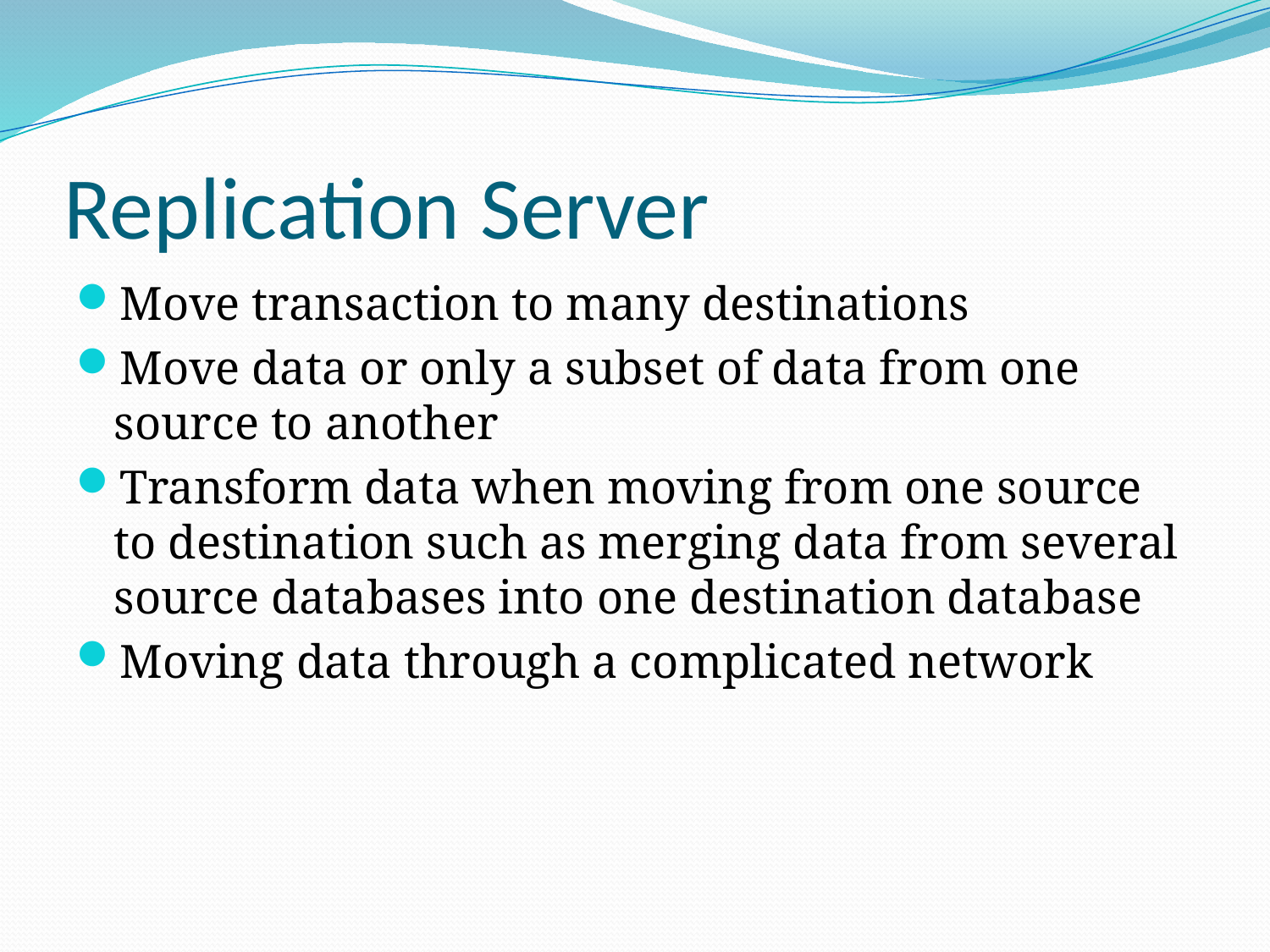

# Replication Server
Move transaction to many destinations
Move data or only a subset of data from one source to another
Transform data when moving from one source to destination such as merging data from several source databases into one destination database
Moving data through a complicated network